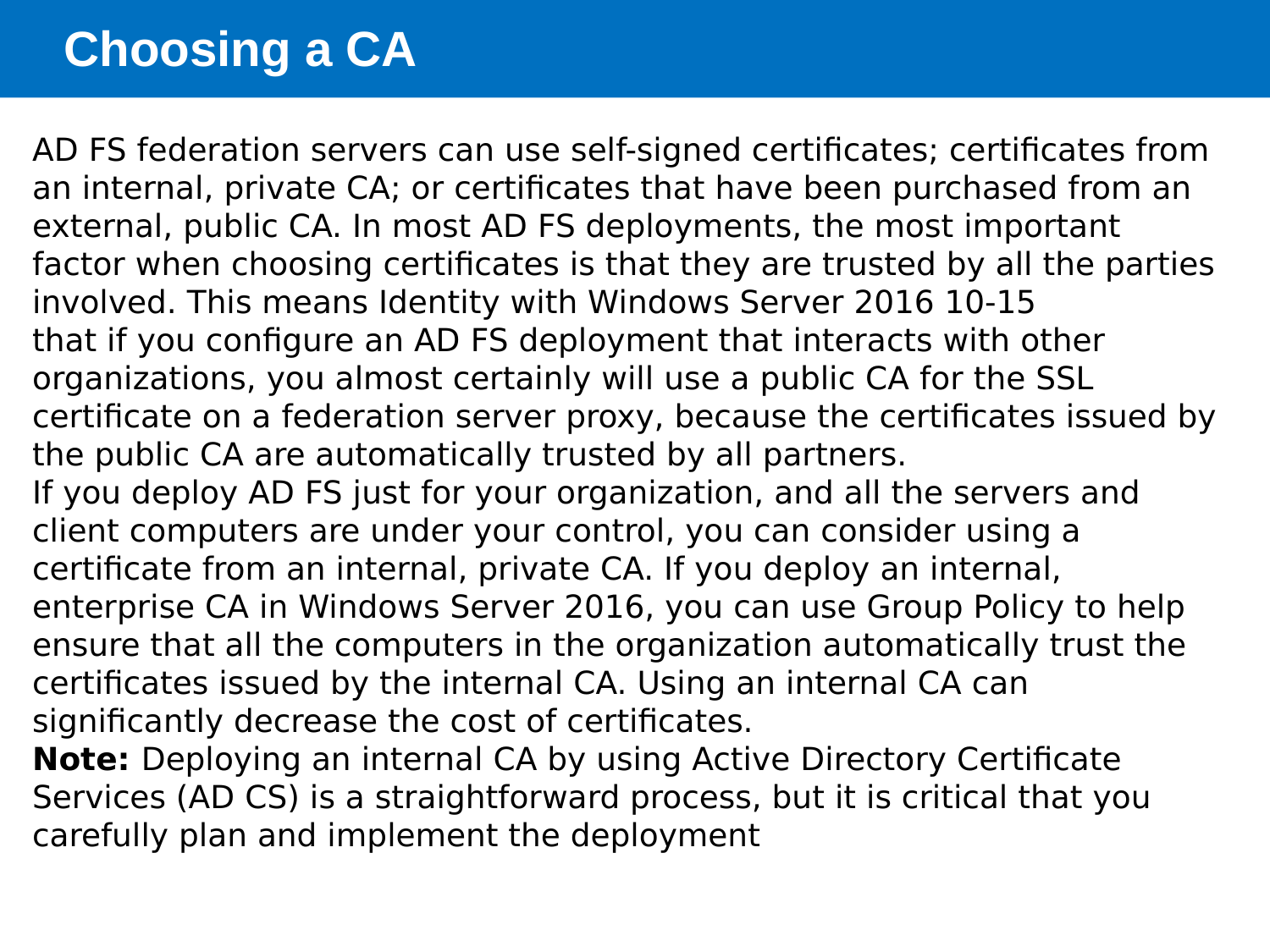

# Choosing a CA
AD FS federation servers can use self-signed certificates; certificates from an internal, private CA; or certificates that have been purchased from an external, public CA. In most AD FS deployments, the most important factor when choosing certificates is that they are trusted by all the parties involved. This means Identity with Windows Server 2016 10-15
that if you configure an AD FS deployment that interacts with other organizations, you almost certainly will use a public CA for the SSL certificate on a federation server proxy, because the certificates issued by the public CA are automatically trusted by all partners.
If you deploy AD FS just for your organization, and all the servers and client computers are under your control, you can consider using a certificate from an internal, private CA. If you deploy an internal,
enterprise CA in Windows Server 2016, you can use Group Policy to help ensure that all the computers in the organization automatically trust the certificates issued by the internal CA. Using an internal CA can
significantly decrease the cost of certificates.
Note: Deploying an internal CA by using Active Directory Certificate Services (AD CS) is a straightforward process, but it is critical that you carefully plan and implement the deployment